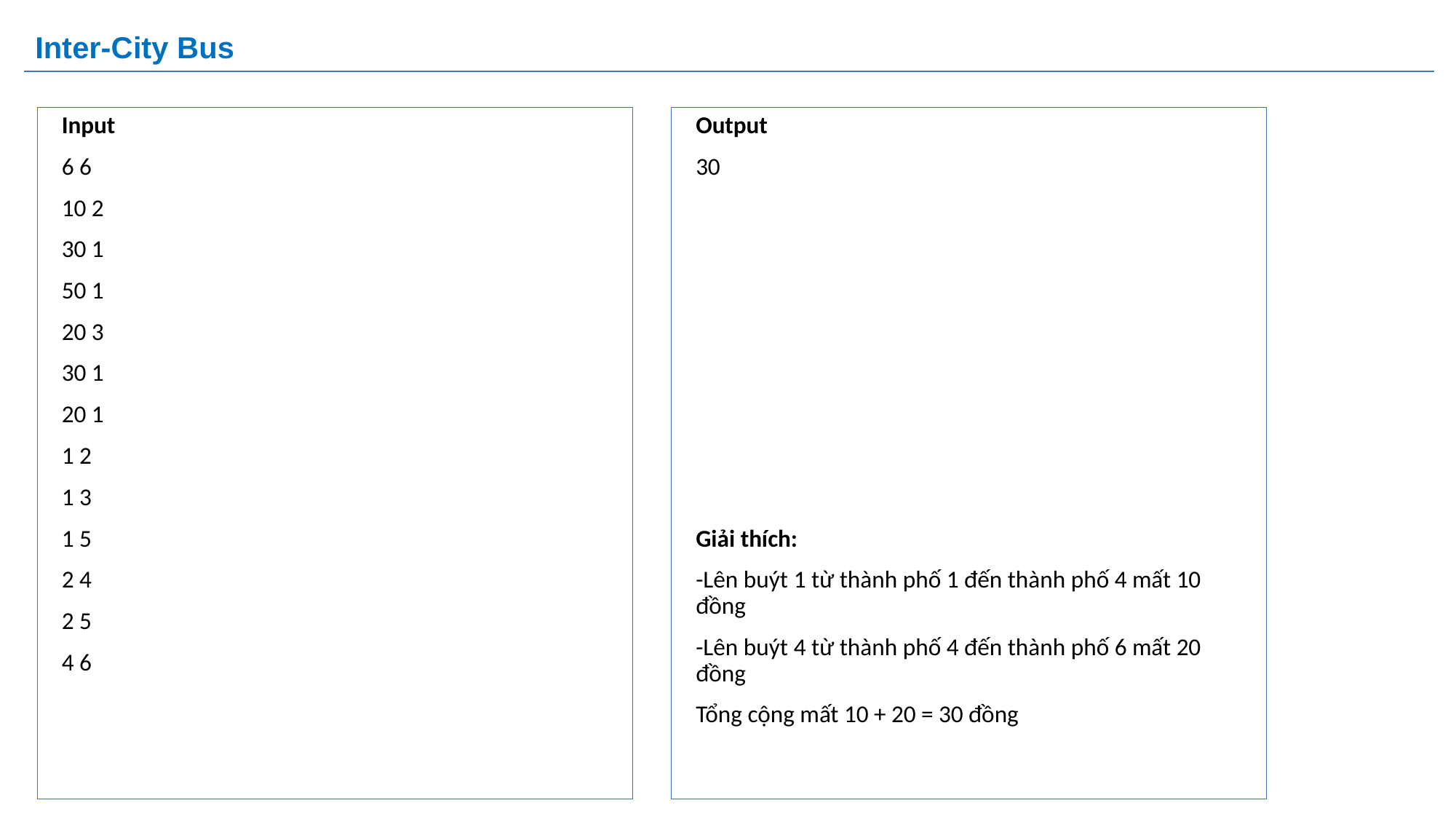

# Inter-City Bus
Input
6 6
10 2
30 1
50 1
20 3
30 1
20 1
1 2
1 3
1 5
2 4
2 5
4 6
Output
30

Giải thích:
-Lên buýt 1 từ thành phố 1 đến thành phố 4 mất 10 đồng
-Lên buýt 4 từ thành phố 4 đến thành phố 6 mất 20 đồng
Tổng cộng mất 10 + 20 = 30 đồng